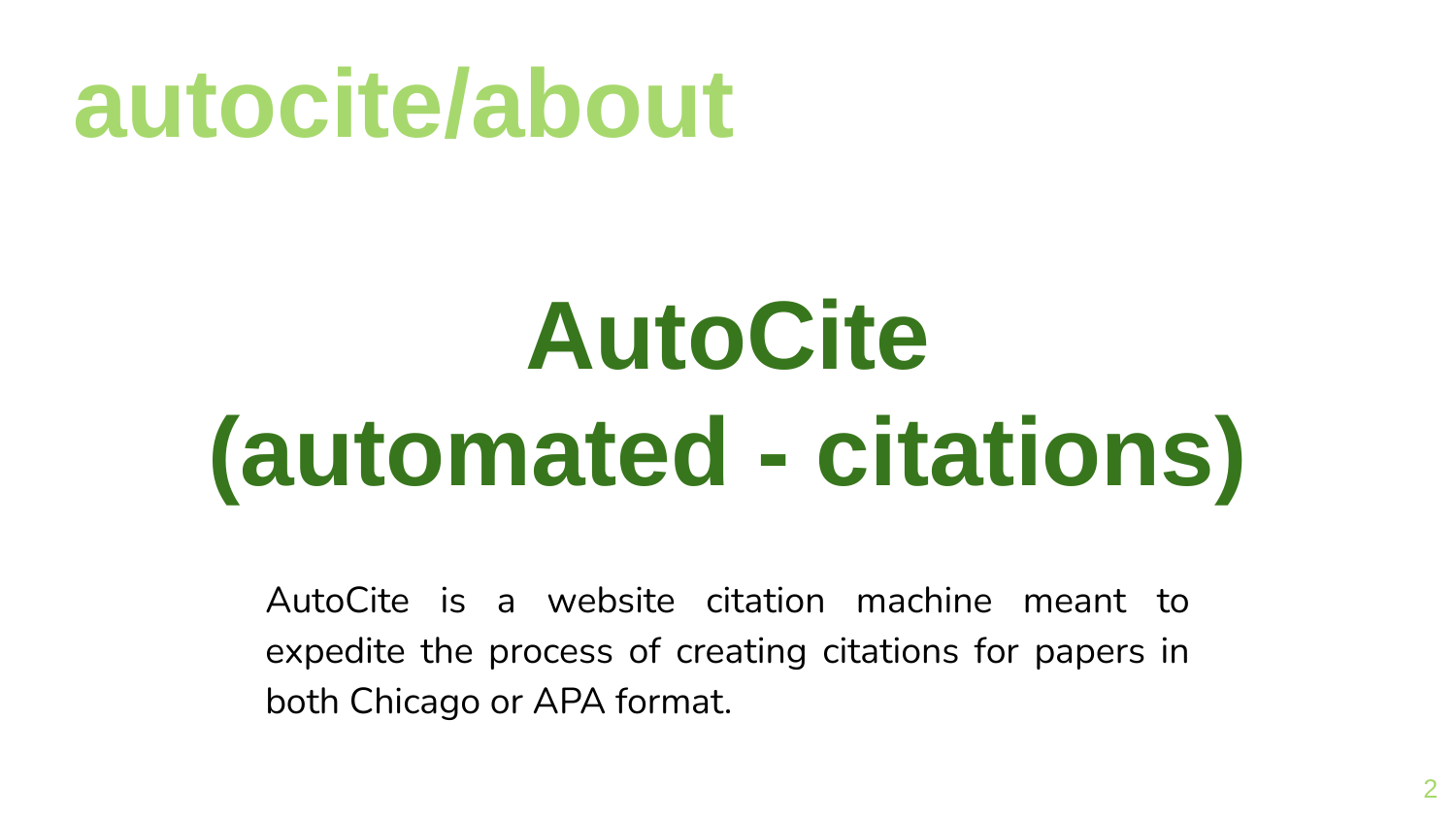

# autocite/about
AutoCite
(automated - citations)
AutoCite is a website citation machine meant to expedite the process of creating citations for papers in both Chicago or APA format.
2